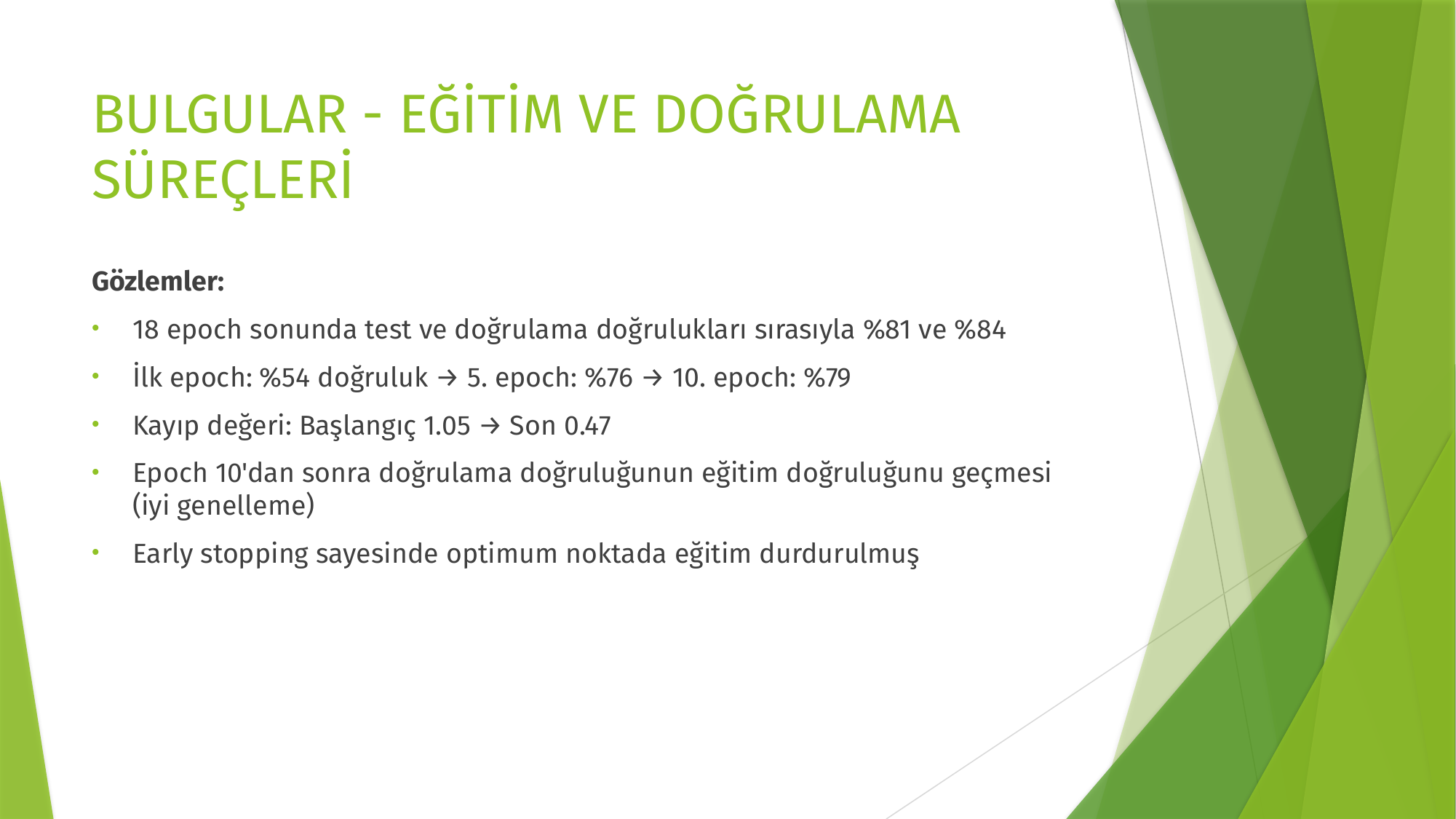

# BULGULAR - EĞİTİM VE DOĞRULAMA SÜREÇLERİ
Gözlemler:
18 epoch sonunda test ve doğrulama doğrulukları sırasıyla %81 ve %84
İlk epoch: %54 doğruluk → 5. epoch: %76 → 10. epoch: %79
Kayıp değeri: Başlangıç 1.05 → Son 0.47
Epoch 10'dan sonra doğrulama doğruluğunun eğitim doğruluğunu geçmesi (iyi genelleme)
Early stopping sayesinde optimum noktada eğitim durdurulmuş